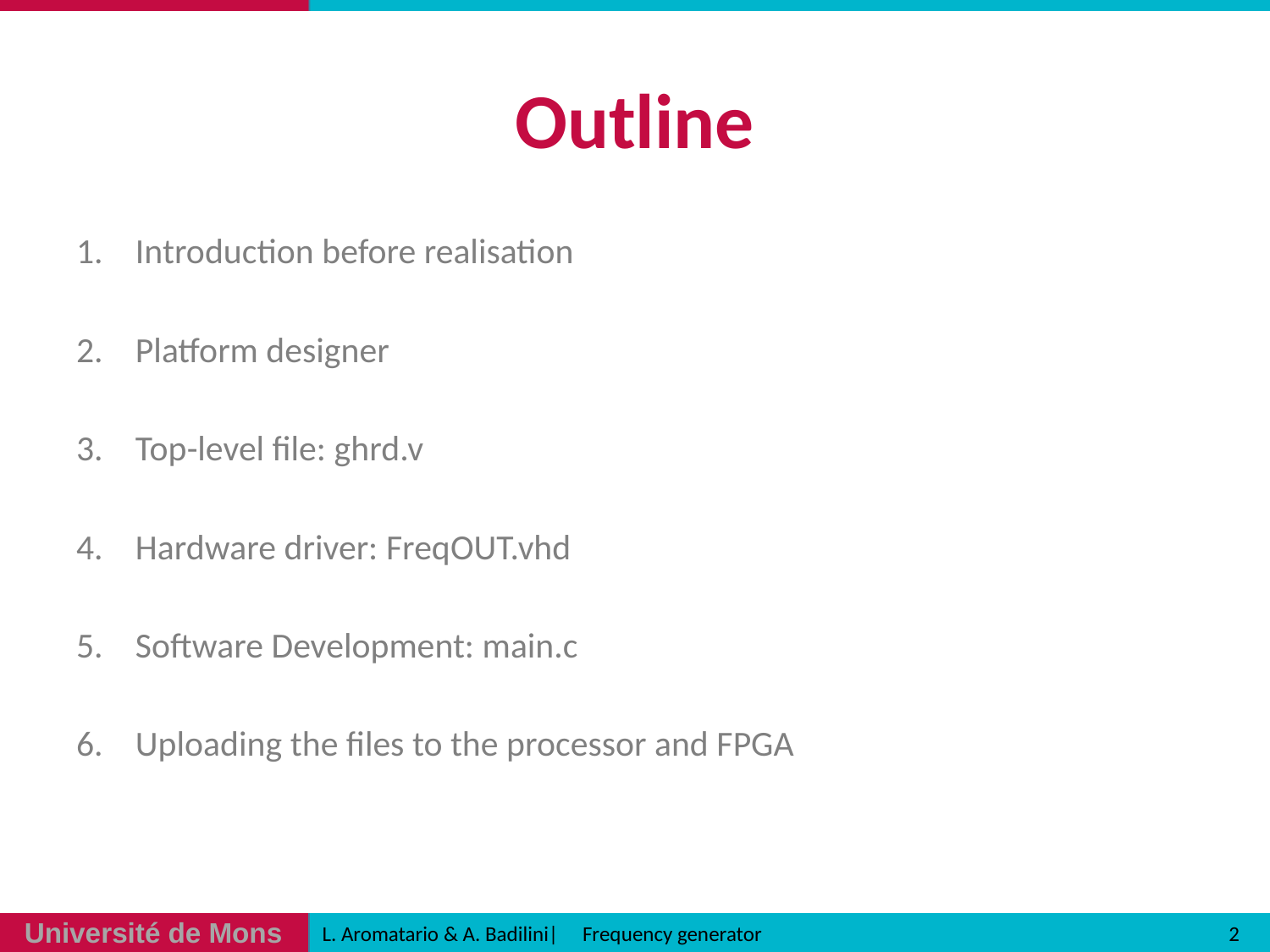

# Outline
Introduction before realisation

Platform designer

Top-level file: ghrd.v

Hardware driver: FreqOUT.vhd

Software Development: main.c

Uploading the files to the processor and FPGA

2
L. Aromatario & A. Badilini|     Frequency generator